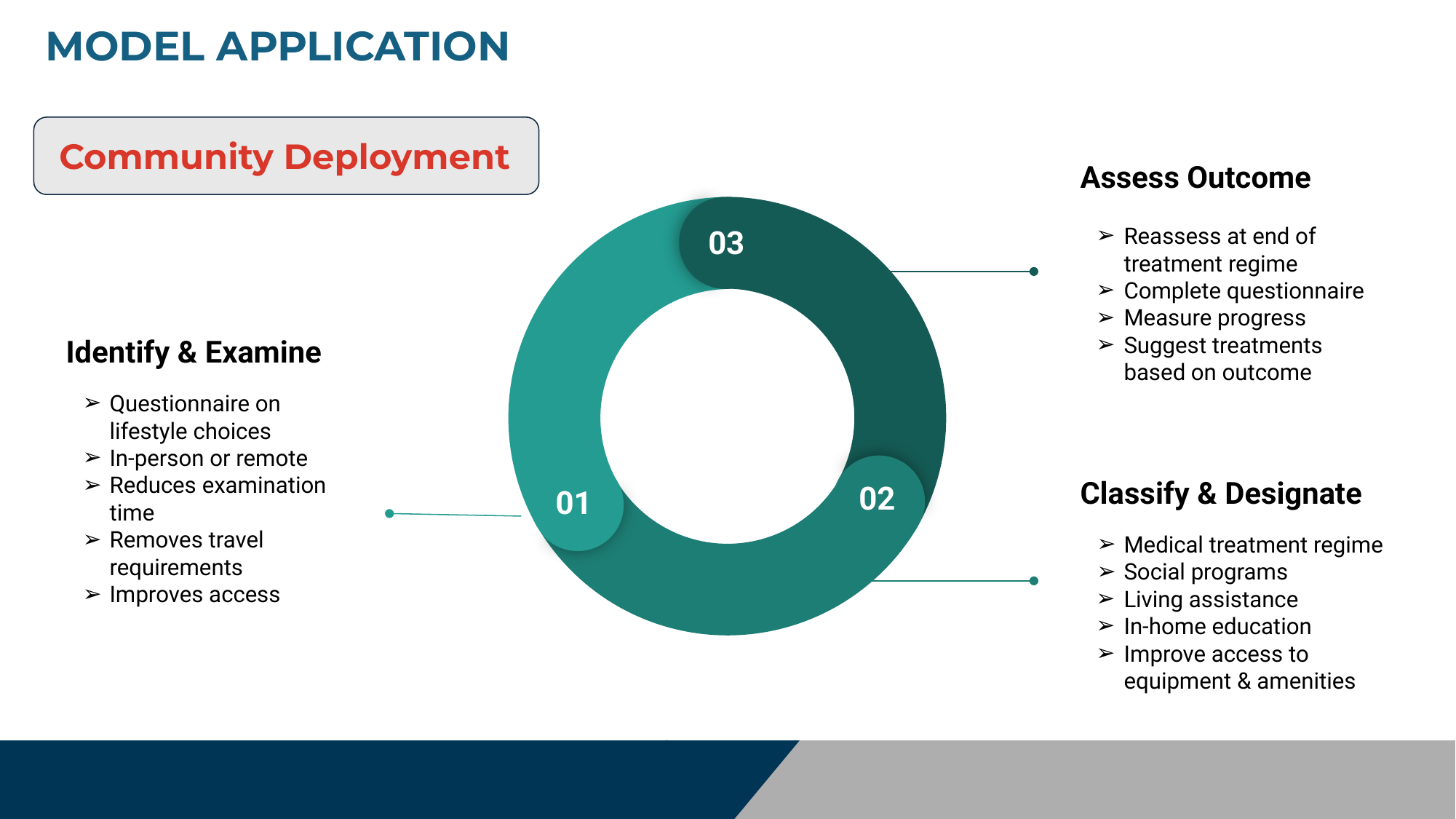

MODEL APPLICATION

03

02
01

Community Deployment
Assess Outcome

Reassess at end of treatment regime
Complete questionnaire
Measure progress
Suggest treatments based on outcome
Identify & Examine

Questionnaire on lifestyle choices
In-person or remote
Reduces examination time
Removes travel requirements
Improves access
Classify & Designate

Medical treatment regime
Social programs
Living assistance
In-home education
Improve access to equipment & amenities